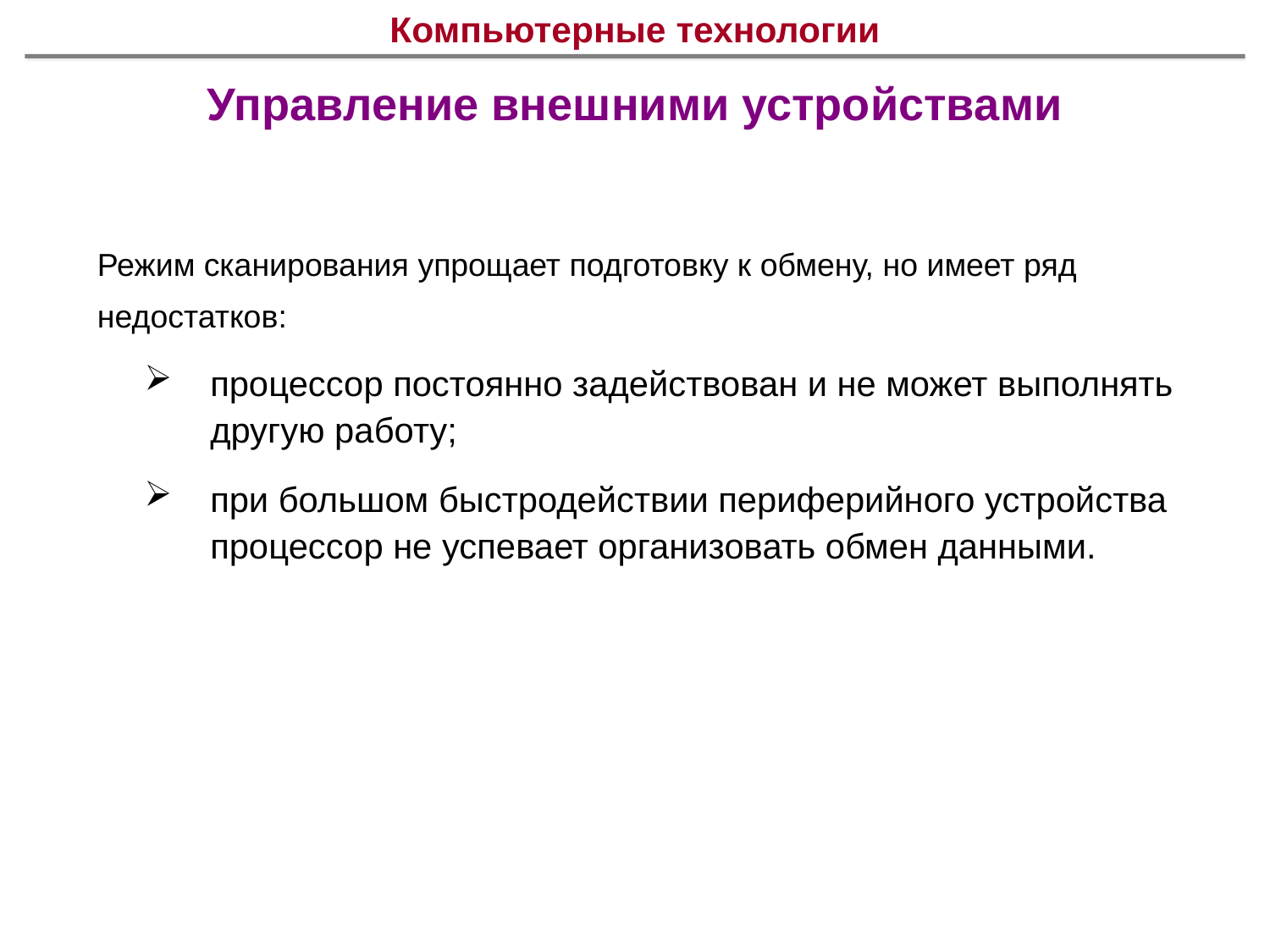

# Компьютерные технологии

Управление внешними устройствами

Режим сканирования упрощает подготовку к обмену, но имеет ряд недостатков:
процессор постоянно задействован и не может выполнять другую работу;
при большом быстродействии периферийного устройства процессор не успевает организовать обмен данными.